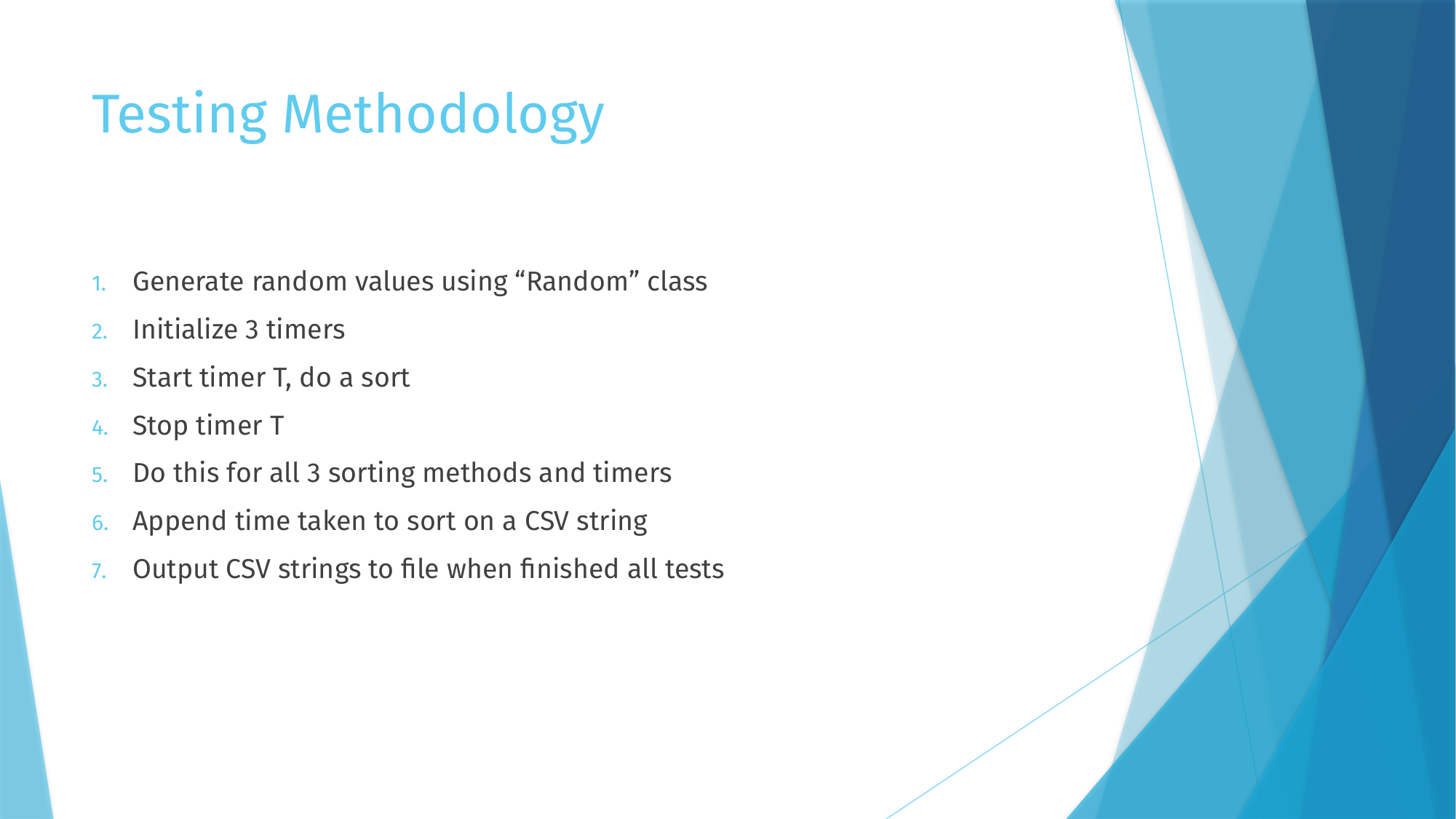

# Testing Methodology
Generate random values using “Random” class
Initialize 3 timers
Start timer T, do a sort
Stop timer T
Do this for all 3 sorting methods and timers
Append time taken to sort on a CSV string
Output CSV strings to file when finished all tests